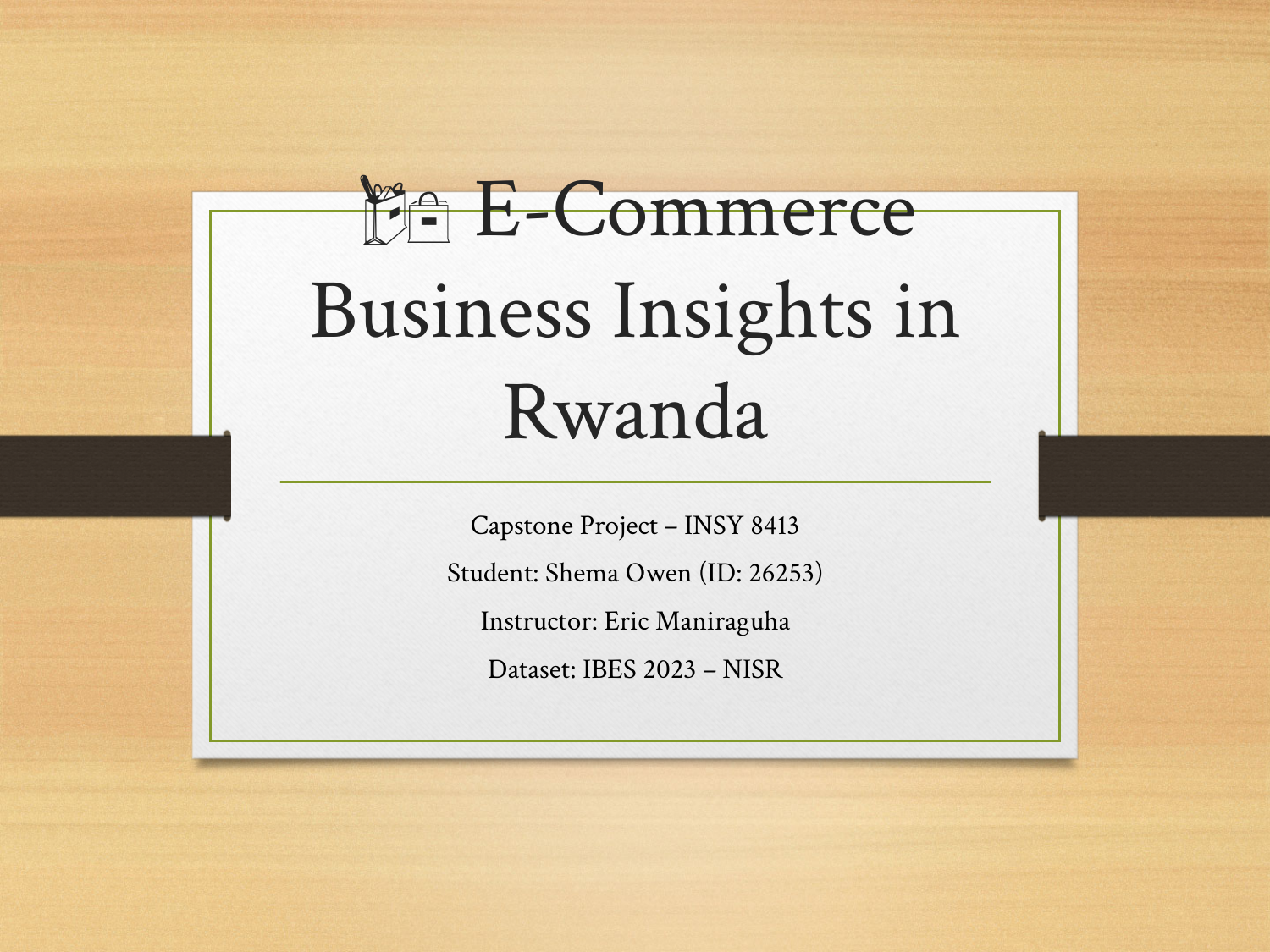

# 🛍️ E-Commerce Business Insights in Rwanda
Capstone Project – INSY 8413
Student: Shema Owen (ID: 26253)
Instructor: Eric Maniraguha
Dataset: IBES 2023 – NISR